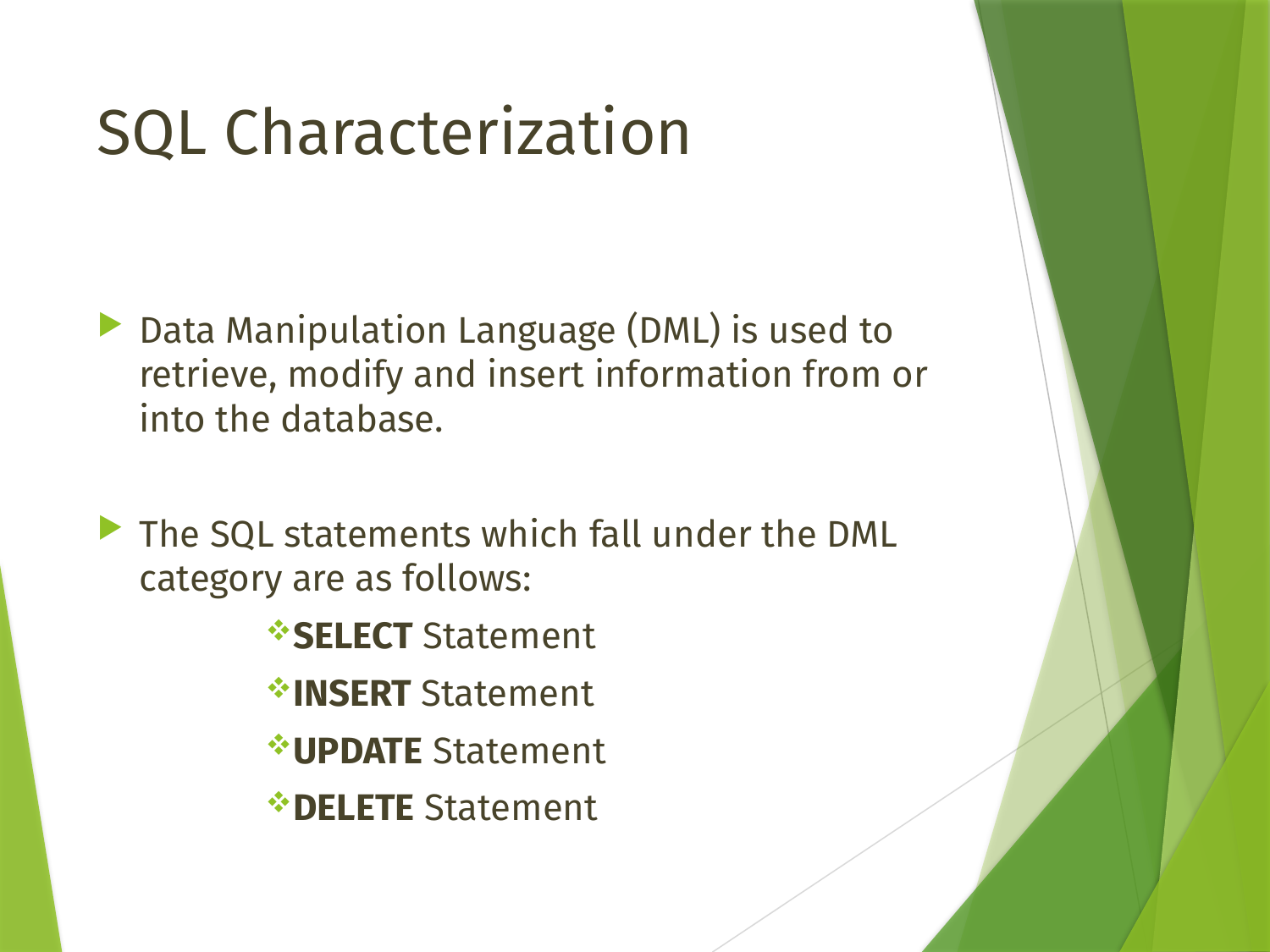

# SQL Characterization
Data Manipulation Language (DML) is used to retrieve, modify and insert information from or into the database.

The SQL statements which fall under the DML category are as follows:
SELECT Statement
INSERT Statement
UPDATE Statement
DELETE Statement